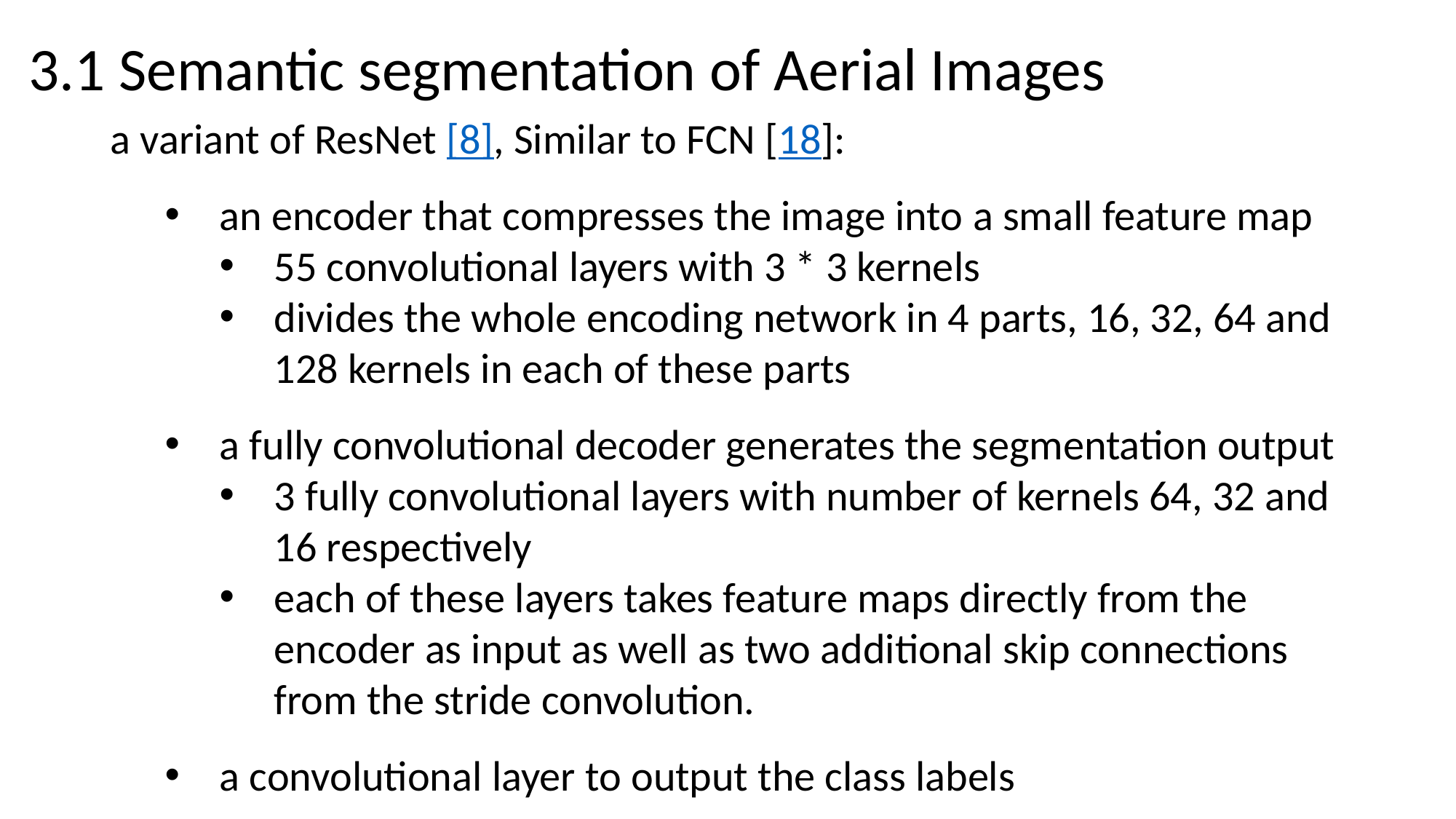

3.1 Semantic segmentation of Aerial Images
a variant of ResNet [8], Similar to FCN [18]:
an encoder that compresses the image into a small feature map
55 convolutional layers with 3 * 3 kernels
divides the whole encoding network in 4 parts, 16, 32, 64 and 128 kernels in each of these parts
a fully convolutional decoder generates the segmentation output
3 fully convolutional layers with number of kernels 64, 32 and 16 respectively
each of these layers takes feature maps directly from the encoder as input as well as two additional skip connections from the stride convolution.
a convolutional layer to output the class labels